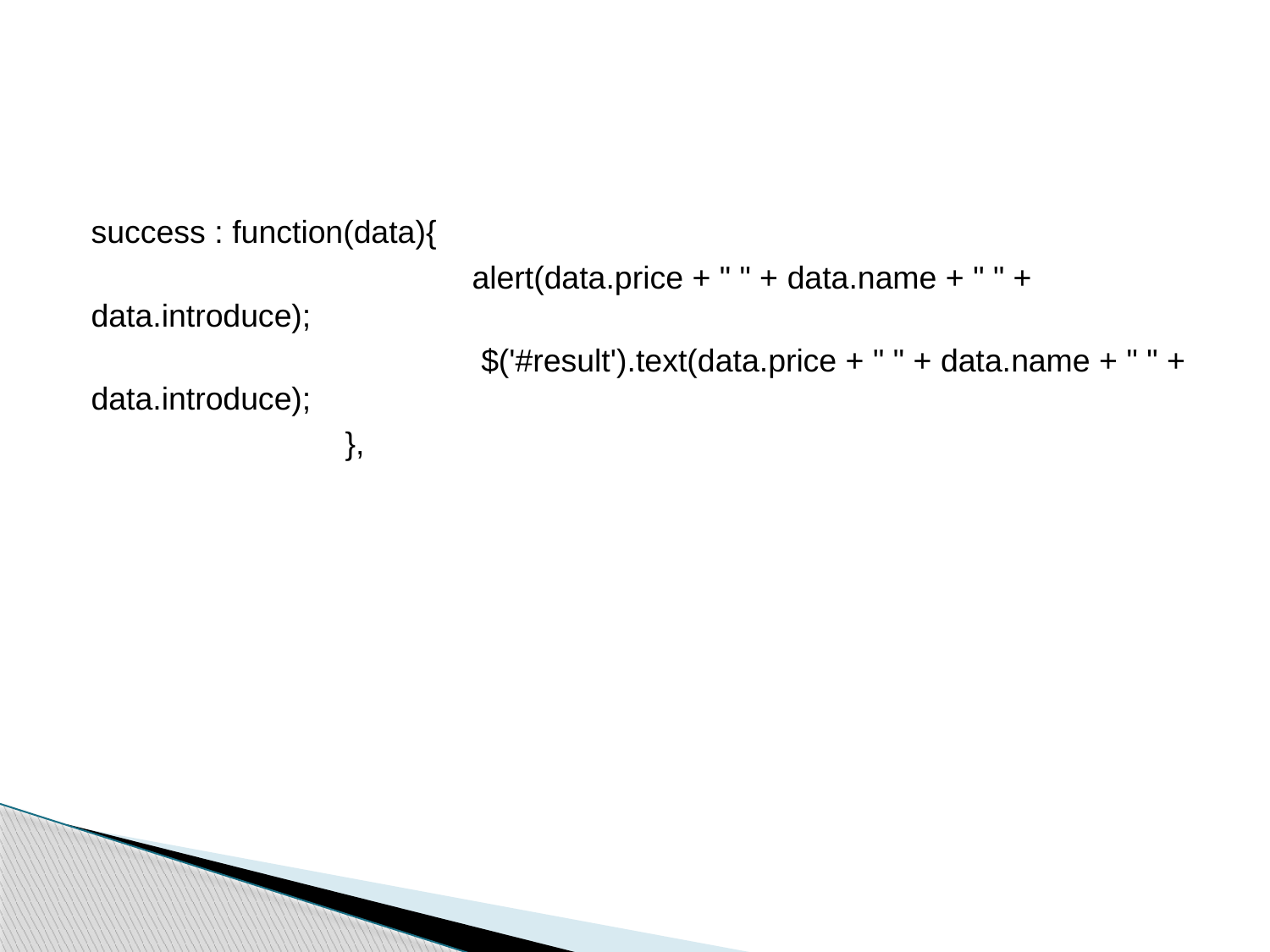

#
success : function(data){
			alert(data.price + " " + data.name + " " + data.introduce);
			 $('#result').text(data.price + " " + data.name + " " + data.introduce);
		},